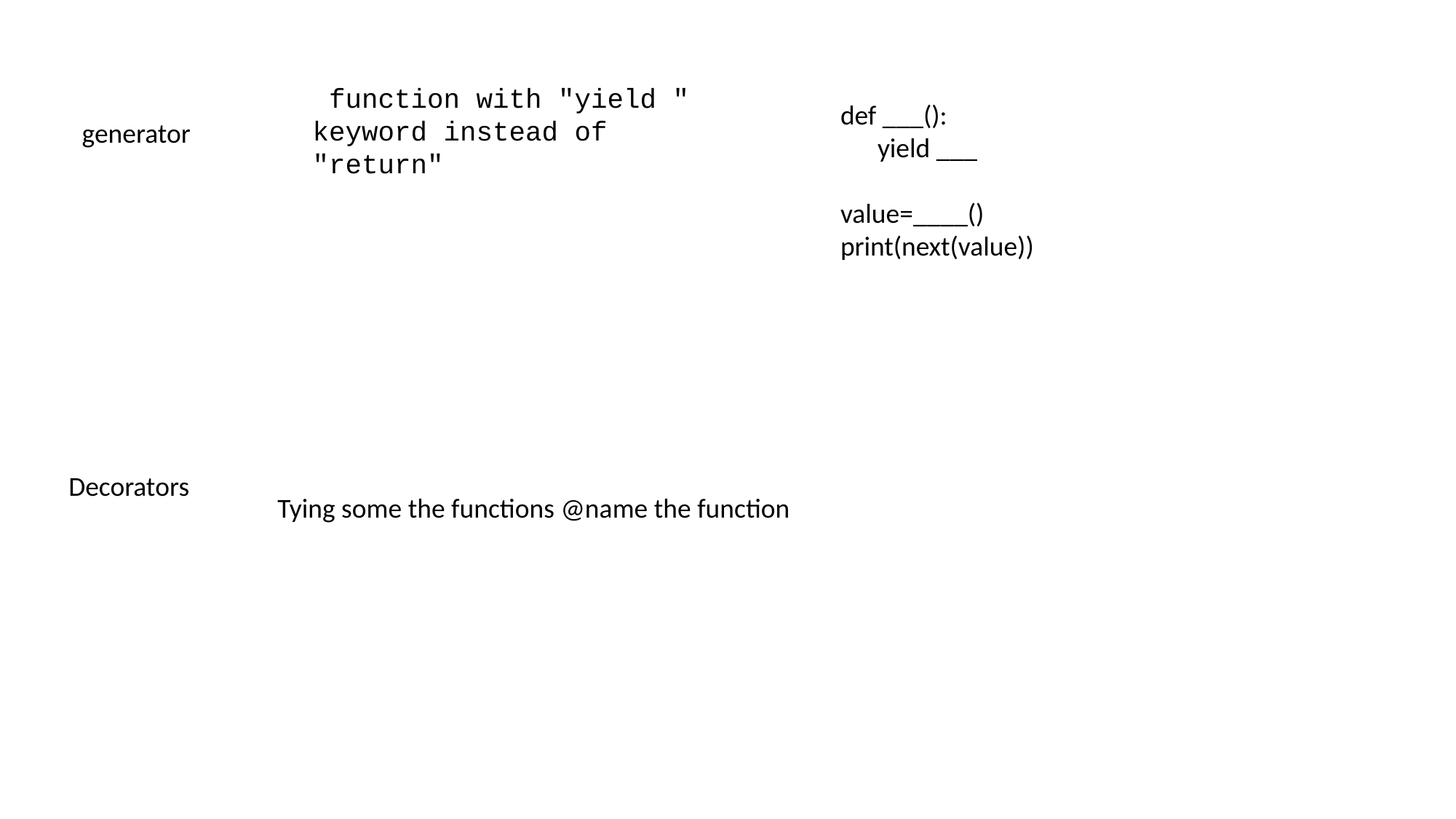

function with "yield " keyword instead of "return"

def ___():
      yield ___

value=____()
print(next(value))

generator
Decorators
Tying some the functions @name the function